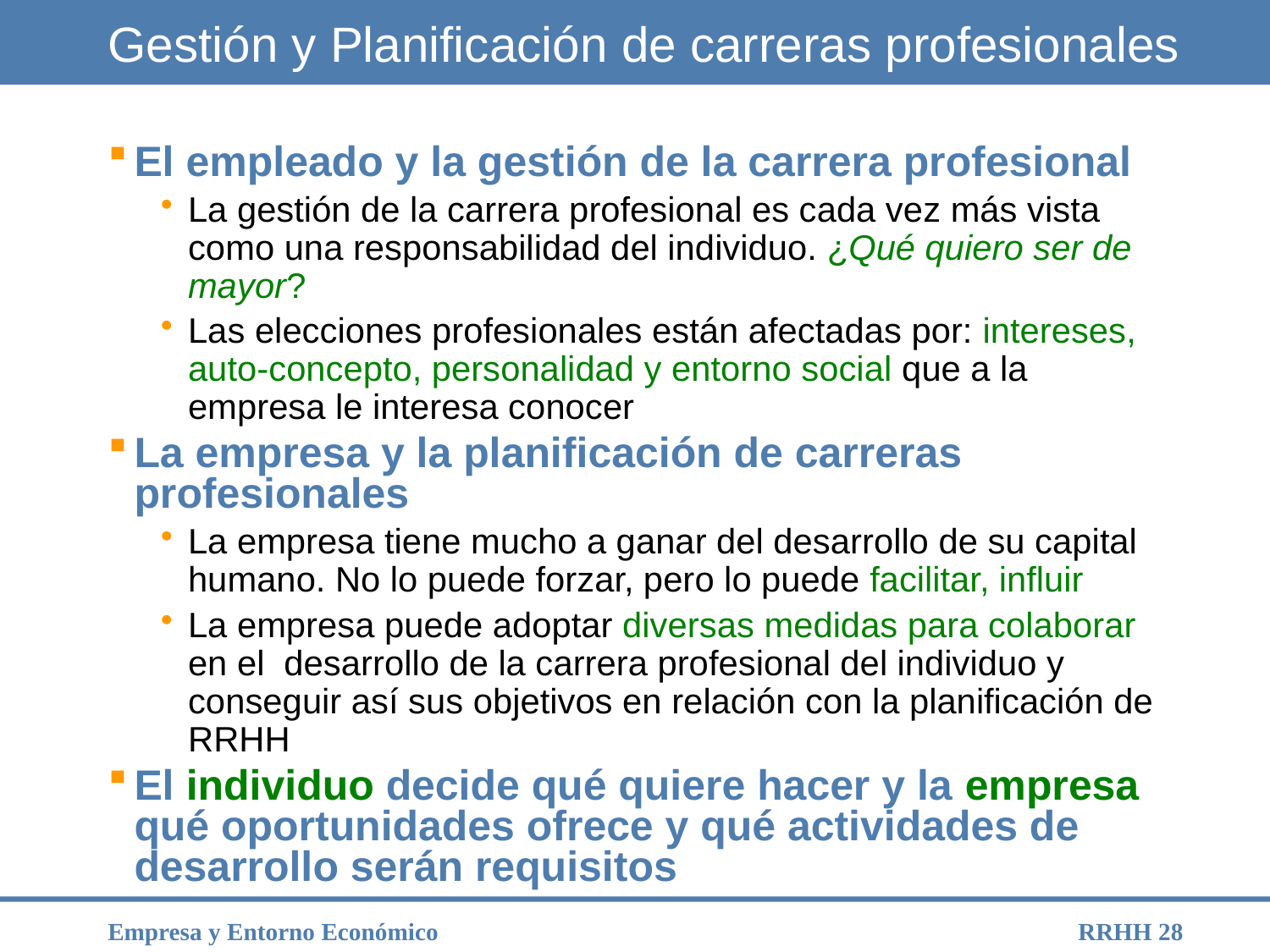

# Gestión y Planificación de carreras profesionales
El empleado y la gestión de la carrera profesional
La gestión de la carrera profesional es cada vez más vista como una responsabilidad del individuo. ¿Qué quiero ser de mayor?
Las elecciones profesionales están afectadas por: intereses, auto-concepto, personalidad y entorno social que a la empresa le interesa conocer
La empresa y la planificación de carreras profesionales
La empresa tiene mucho a ganar del desarrollo de su capital humano. No lo puede forzar, pero lo puede facilitar, influir
La empresa puede adoptar diversas medidas para colaborar en el  desarrollo de la carrera profesional del individuo y conseguir así sus objetivos en relación con la planificación de RRHH
El individuo decide qué quiere hacer y la empresa qué oportunidades ofrece y qué actividades de desarrollo serán requisitos